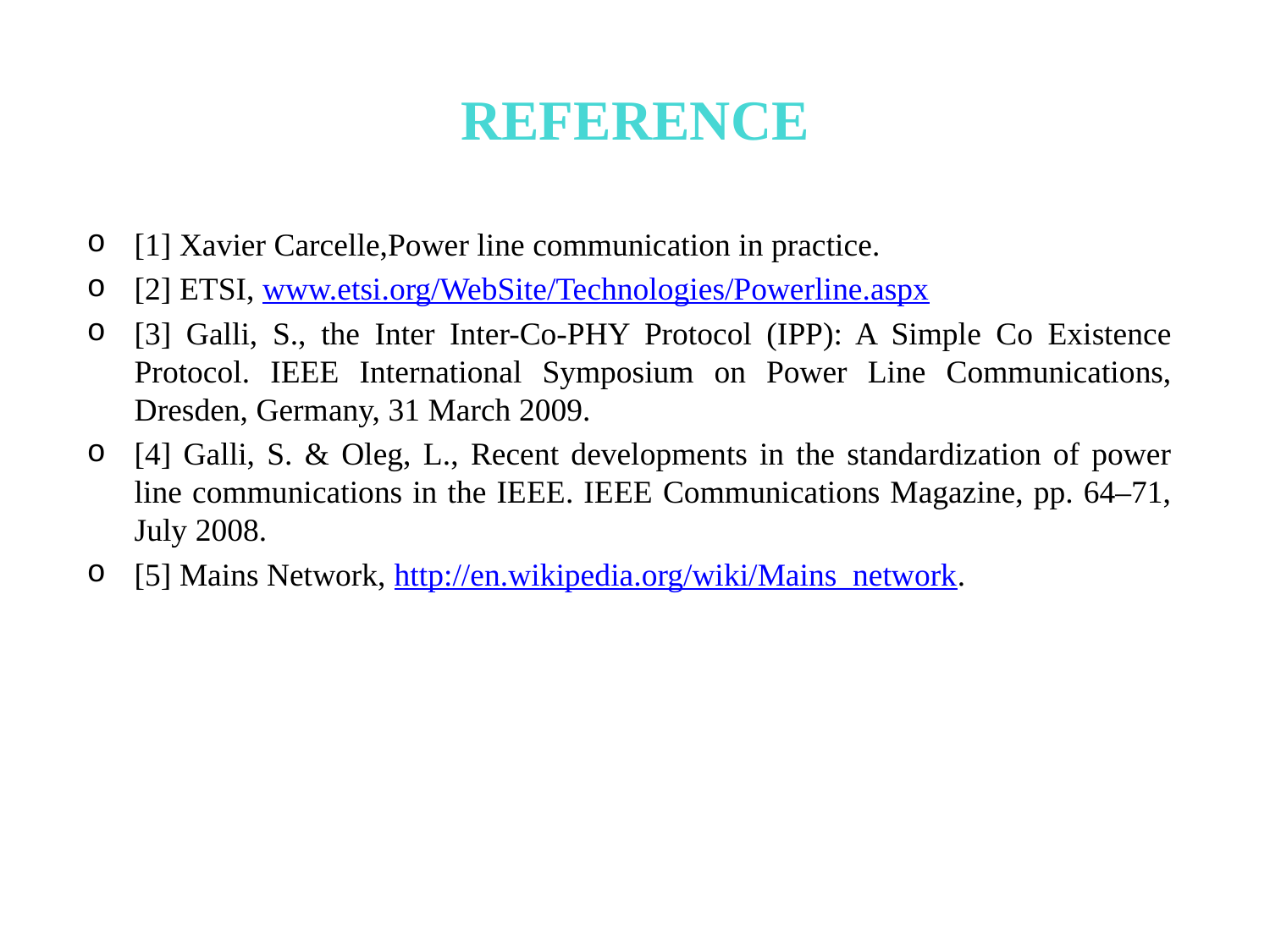

# REFERENCE

[1] Xavier Carcelle,Power line communication in practice.
[2] ETSI, www.etsi.org/WebSite/Technologies/Powerline.aspx
[3] Galli, S., the Inter Inter-Co-PHY Protocol (IPP): A Simple Co Existence Protocol. IEEE International Symposium on Power Line Communications, Dresden, Germany, 31 March 2009.
[4] Galli, S. & Oleg, L., Recent developments in the standardization of power line communications in the IEEE. IEEE Communications Magazine, pp. 64–71, July 2008.
[5] Mains Network, http://en.wikipedia.org/wiki/Mains_network.